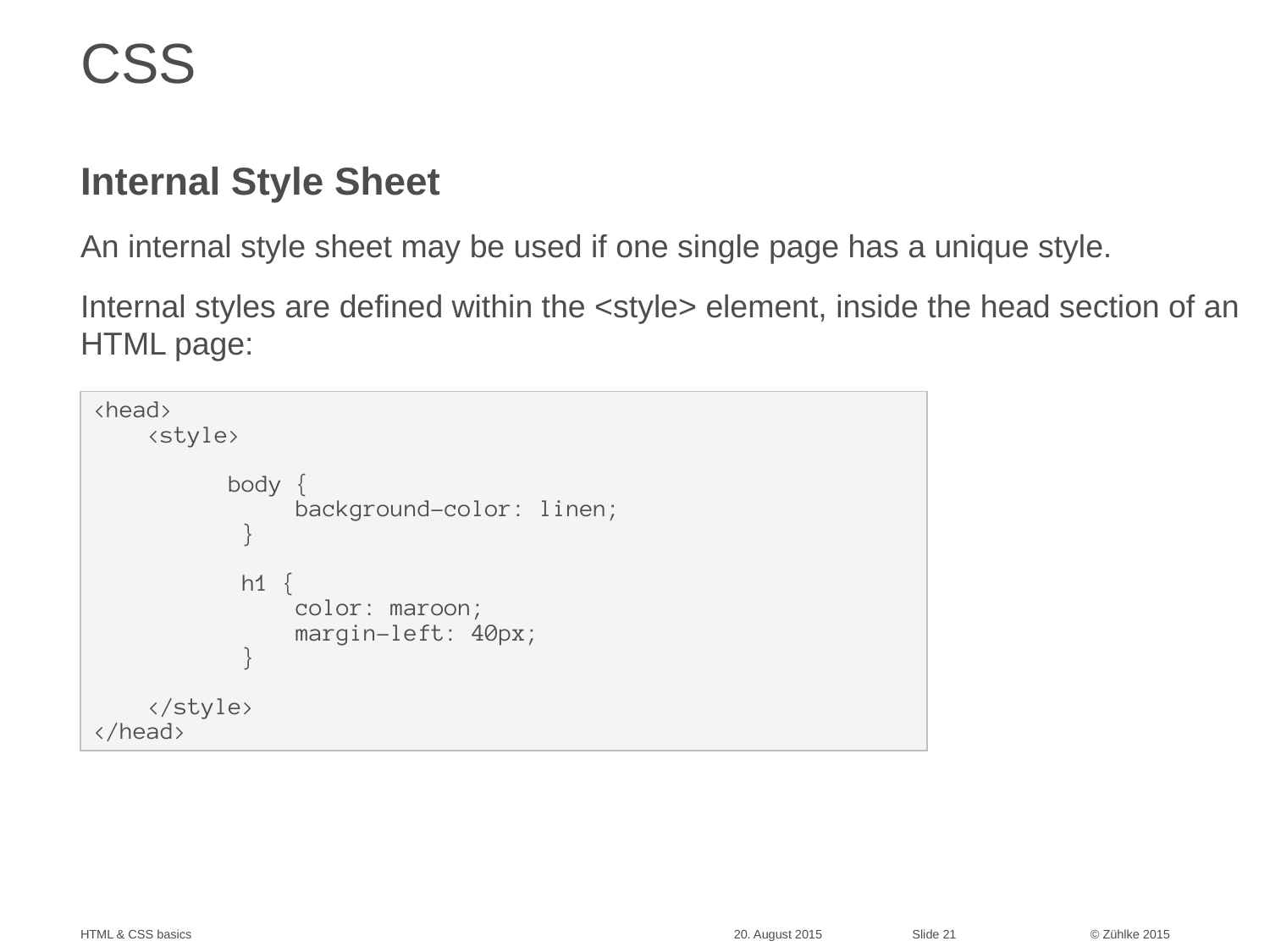

# CSS
Internal Style Sheet
An internal style sheet may be used if one single page has a unique style.
Internal styles are defined within the <style> element, inside the head section of an HTML page:

| <head> <style> body {      background-color: linen; } h1 {     color: maroon;     margin-left: 40px; }  </style> </head> |
| --- |
HTML & CSS basics
20. August 2015
Slide 21